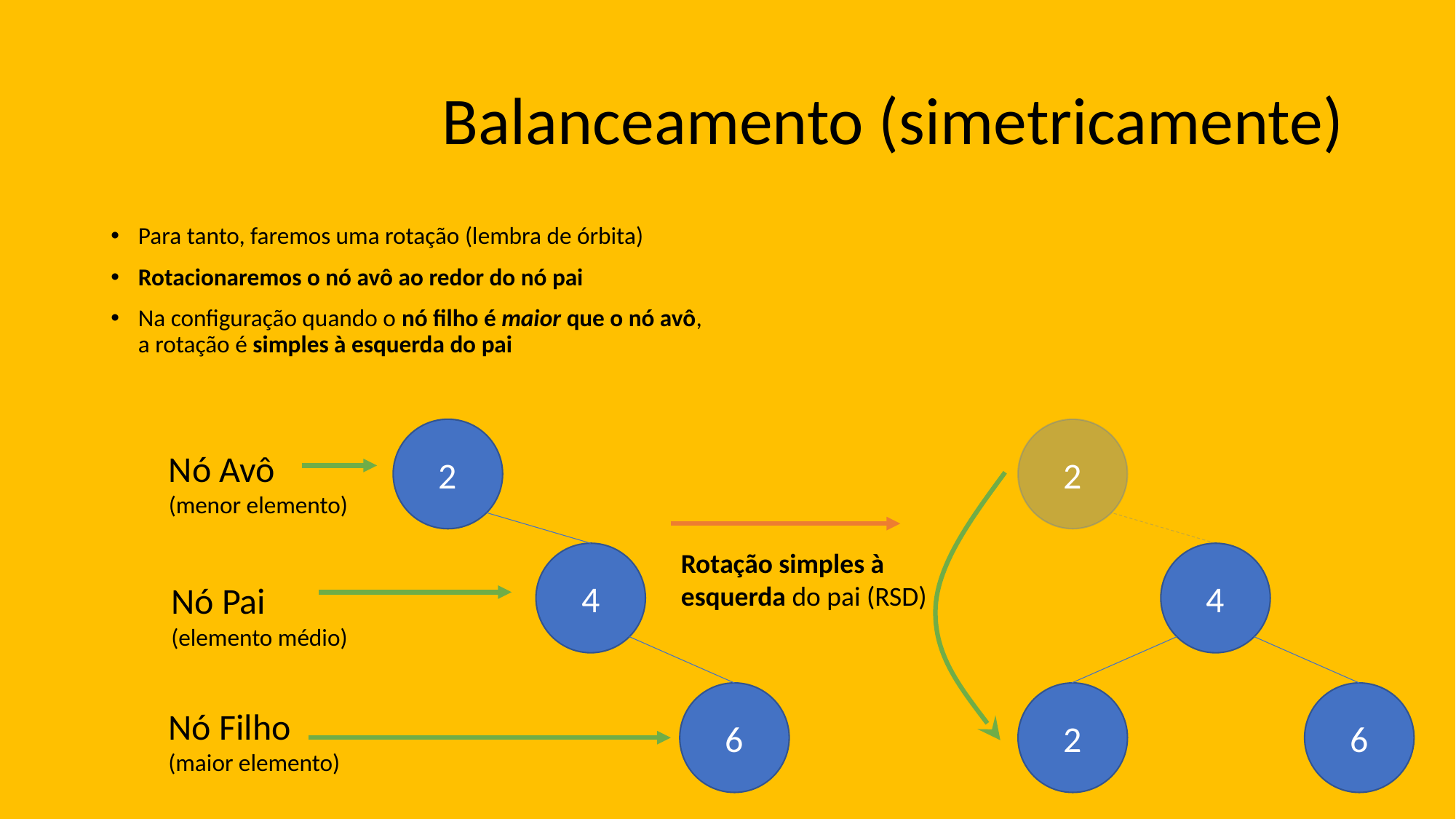

# Balanceamento (simetricamente)
Para tanto, faremos uma rotação (lembra de órbita)
Rotacionaremos o nó avô ao redor do nó pai
Na configuração quando o nó filho é maior que o nó avô, a rotação é simples à esquerda do pai
2
2
Nó Avô
(menor elemento)

Rotação simples à
esquerda do pai (RSD)
4
4
Nó Pai
(elemento médio)
6
2
6
Nó Filho
(maior elemento)